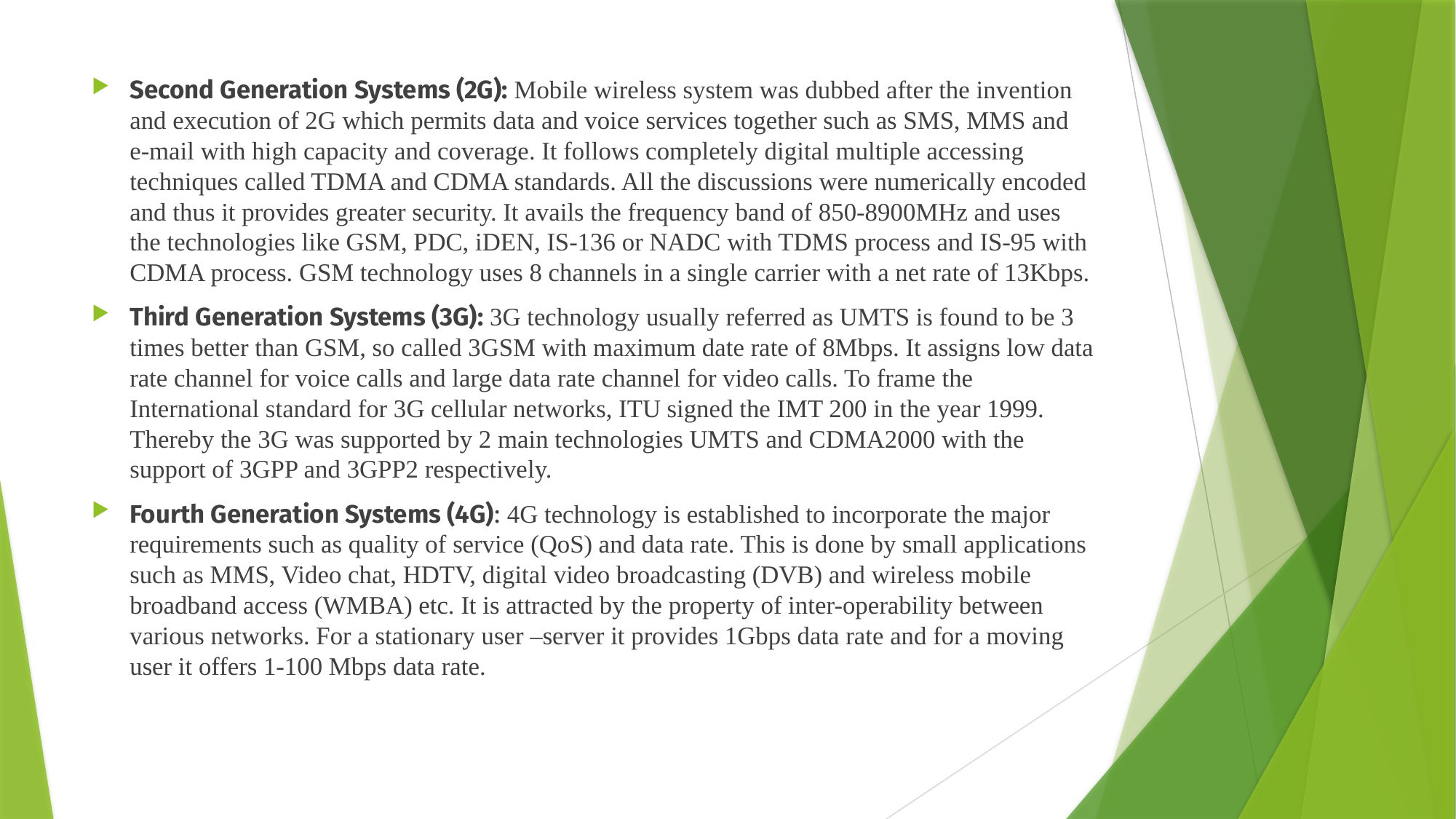

Second Generation Systems (2G): Mobile wireless system was dubbed after the invention and execution of 2G which permits data and voice services together such as SMS, MMS and e-mail with high capacity and coverage. It follows completely digital multiple accessing techniques called TDMA and CDMA standards. All the discussions were numerically encoded and thus it provides greater security. It avails the frequency band of 850-8900MHz and uses the technologies like GSM, PDC, iDEN, IS-136 or NADC with TDMS process and IS-95 with CDMA process. GSM technology uses 8 channels in a single carrier with a net rate of 13Kbps.
Third Generation Systems (3G): 3G technology usually referred as UMTS is found to be 3 times better than GSM, so called 3GSM with maximum date rate of 8Mbps. It assigns low data rate channel for voice calls and large data rate channel for video calls. To frame the International standard for 3G cellular networks, ITU signed the IMT 200 in the year 1999. Thereby the 3G was supported by 2 main technologies UMTS and CDMA2000 with the support of 3GPP and 3GPP2 respectively.
Fourth Generation Systems (4G): 4G technology is established to incorporate the major requirements such as quality of service (QoS) and data rate. This is done by small applications such as MMS, Video chat, HDTV, digital video broadcasting (DVB) and wireless mobile broadband access (WMBA) etc. It is attracted by the property of inter-operability between various networks. For a stationary user –server it provides 1Gbps data rate and for a moving user it offers 1-100 Mbps data rate.